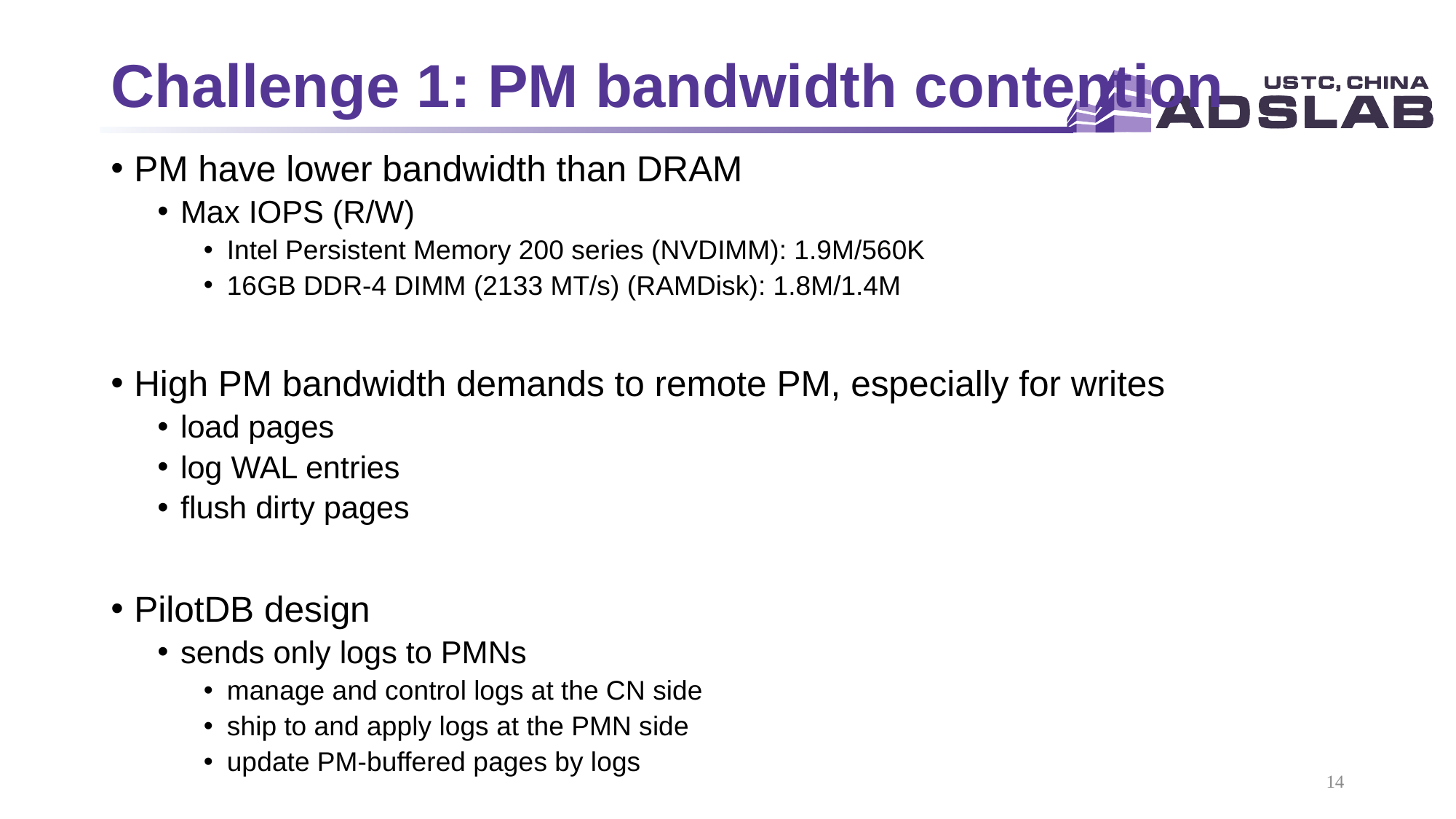

# Challenge 1: PM bandwidth contention
PM have lower bandwidth than DRAM
Max IOPS (R/W)
Intel Persistent Memory 200 series (NVDIMM): 1.9M/560K
16GB DDR-4 DIMM (2133 MT/s) (RAMDisk): 1.8M/1.4M

High PM bandwidth demands to remote PM, especially for writes
load pages
log WAL entries
flush dirty pages

PilotDB design
sends only logs to PMNs
manage and control logs at the CN side
ship to and apply logs at the PMN side
update PM-buffered pages by logs